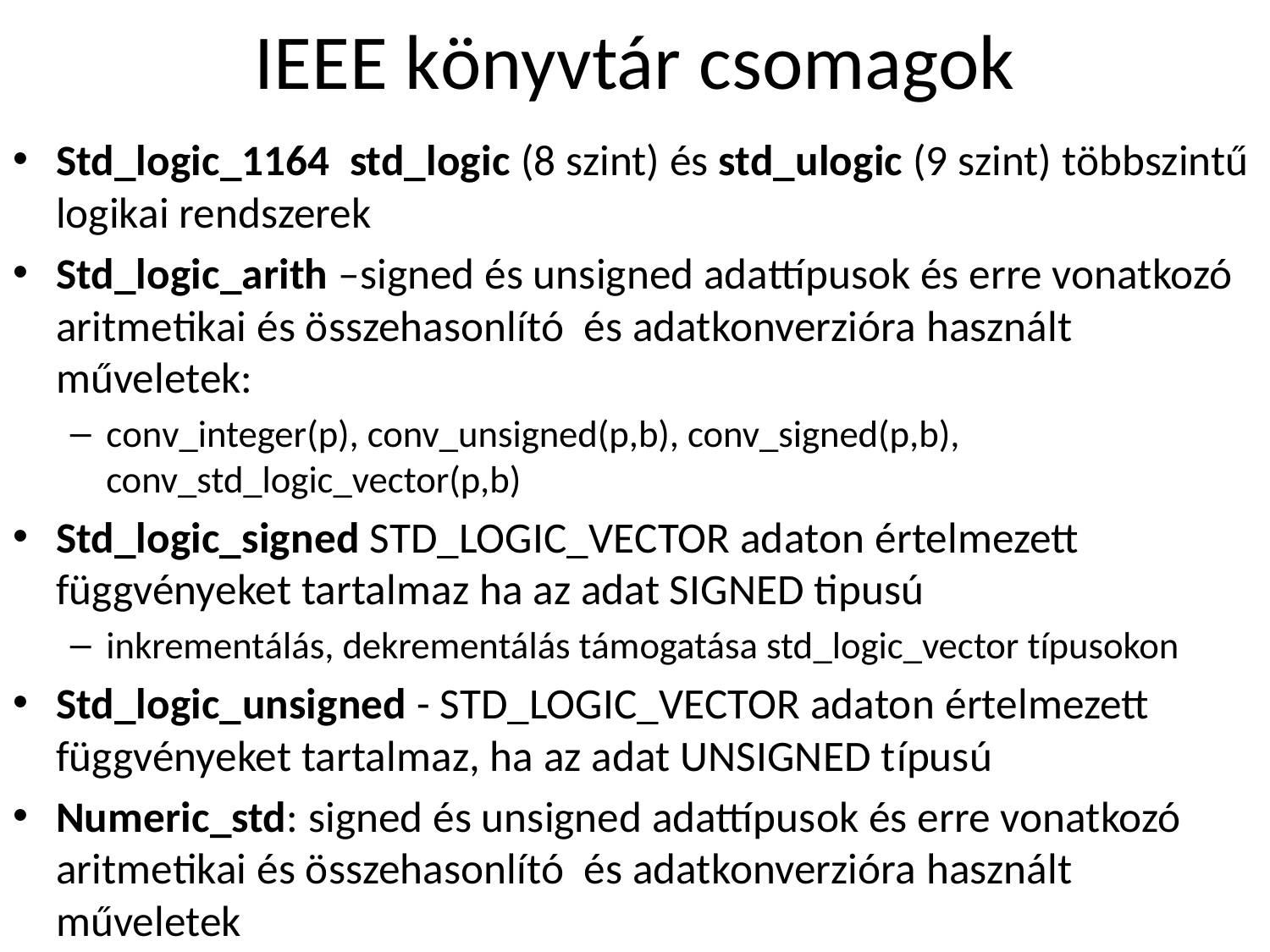

# IEEE könyvtár csomagok
Std_logic_1164  std_logic (8 szint) és std_ulogic (9 szint) többszintű logikai rendszerek
Std_logic_arith –signed és unsigned adattípusok és erre vonatkozó aritmetikai és összehasonlító  és adatkonverzióra használt műveletek:
conv_integer(p), conv_unsigned(p,b), conv_signed(p,b), conv_std_logic_vector(p,b)
Std_logic_signed STD_LOGIC_VECTOR adaton értelmezett függvényeket tartalmaz ha az adat SIGNED tipusú
inkrementálás, dekrementálás támogatása std_logic_vector típusokon
Std_logic_unsigned - STD_LOGIC_VECTOR adaton értelmezett függvényeket tartalmaz, ha az adat UNSIGNED típusú
Numeric_std: signed és unsigned adattípusok és erre vonatkozó aritmetikai és összehasonlító  és adatkonverzióra használt műveletek